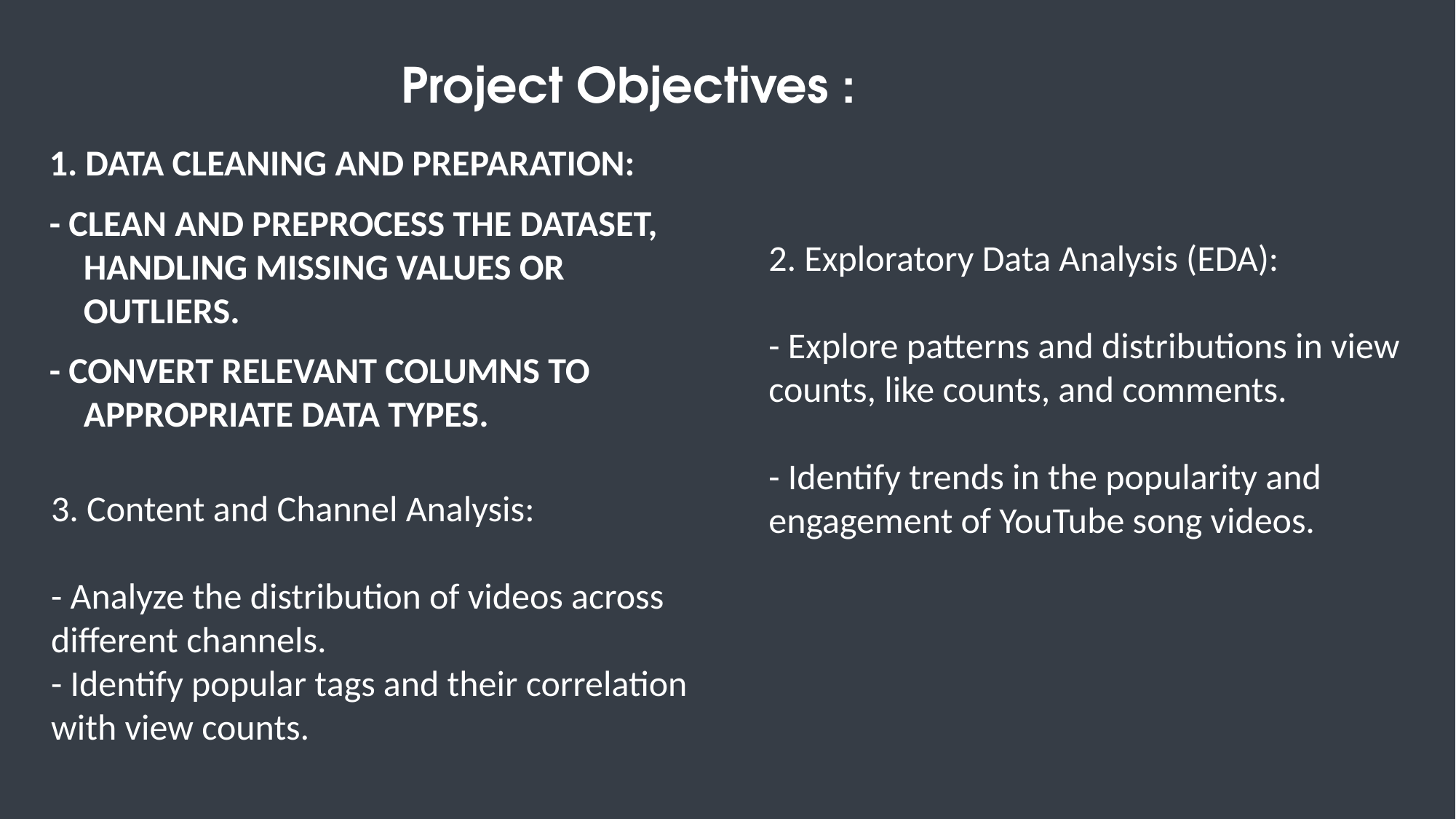

#
Project Objectives :
1. Data Cleaning and Preparation:
- Clean and preprocess the dataset, handling missing values or outliers.
- Convert relevant columns to appropriate data types.
2. Exploratory Data Analysis (EDA):

- Explore patterns and distributions in view counts, like counts, and comments.

- Identify trends in the popularity and engagement of YouTube song videos.

3. Content and Channel Analysis:

- Analyze the distribution of videos across different channels.
- Identify popular tags and their correlation with view counts.